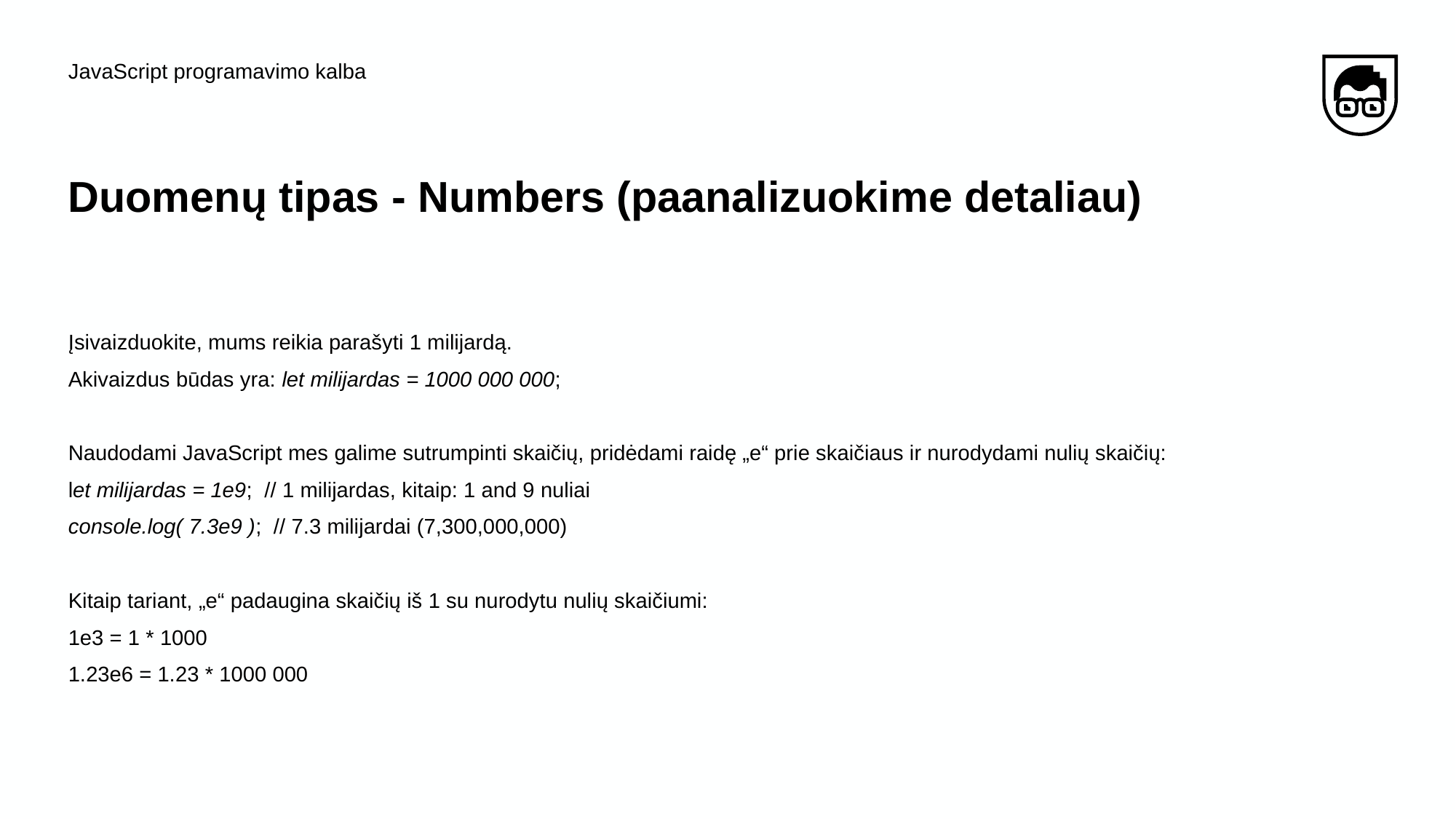

JavaScript programavimo kalba
# Duomenų tipas - Numbers (paanalizuokime detaliau)
Įsivaizduokite, mums reikia parašyti 1 milijardą.
Akivaizdus būdas yra: let milijardas = 1000 000 000;

Naudodami JavaScript mes galime sutrumpinti skaičių, pridėdami raidę „e“ prie skaičiaus ir nurodydami nulių skaičių:
let milijardas = 1e9;  // 1 milijardas, kitaip: 1 and 9 nuliai
console.log( 7.3e9 );  // 7.3 milijardai (7,300,000,000)

Kitaip tariant, „e“ padaugina skaičių iš 1 su nurodytu nulių skaičiumi:
1e3 = 1 * 1000
1.23e6 = 1.23 * 1000 000